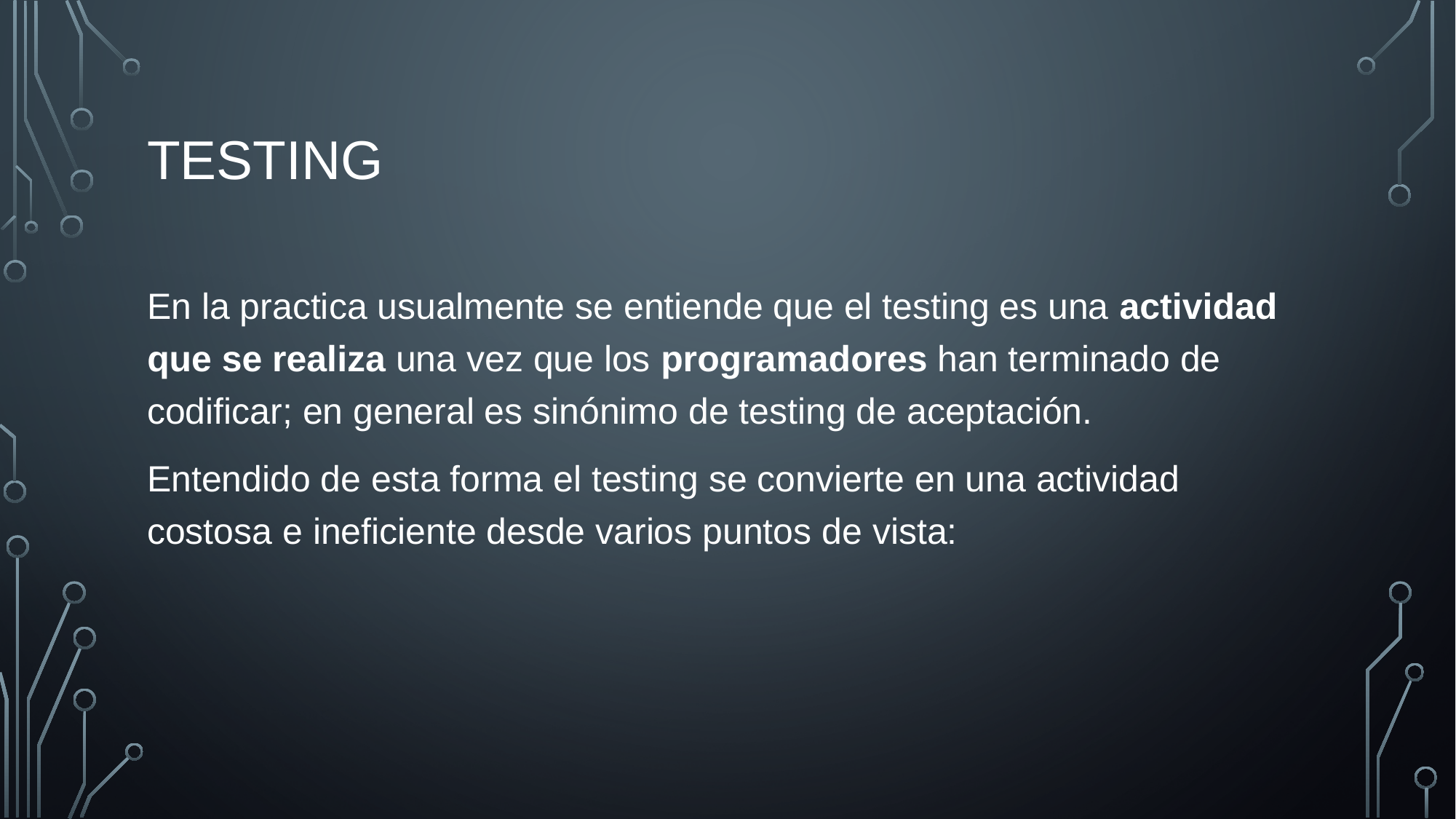

# TESTING
En la practica usualmente se entiende que el testing es una actividad que se realiza una vez que los programadores han terminado de codificar; en general es sinónimo de testing de aceptación.
Entendido de esta forma el testing se convierte en una actividad costosa e ineficiente desde varios puntos de vista: